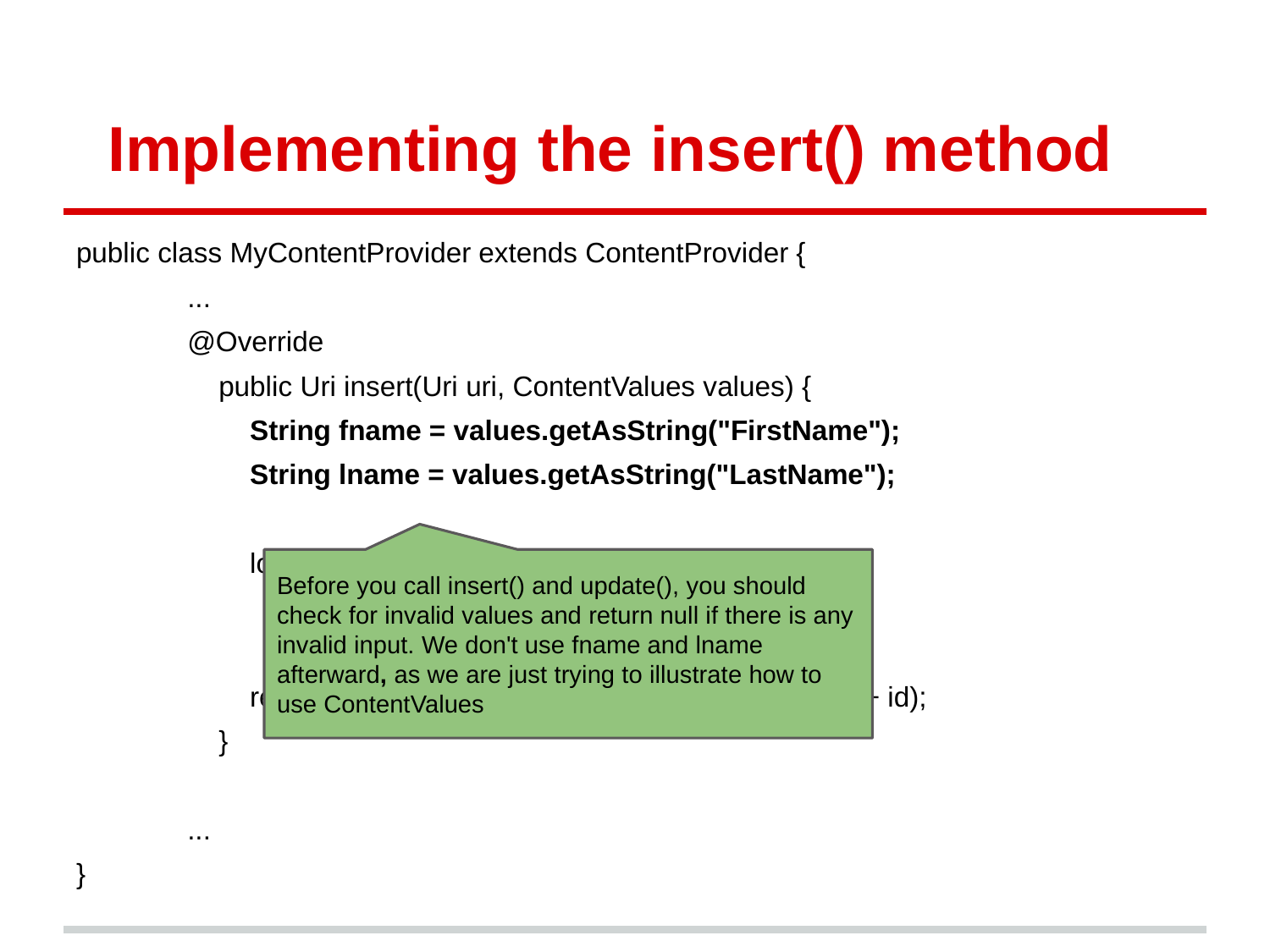

# Implementing the insert() method
public class MyContentProvider extends ContentProvider {
...
@Override
    public Uri insert(Uri uri, ContentValues values) {
        String fname = values.getAsString("FirstName");
        String lname = values.getAsString("LastName");

        long id = mOpenHelper.getWritableDatabase()
.insert("Users", null, values);

        return Uri.withAppendedPath(CONTENT_URI, "" + id);
    }

...
}
Before you call insert() and update(), you should check for invalid values and return null if there is any invalid input. We don't use fname and lname afterward, as we are just trying to illustrate how to use ContentValues